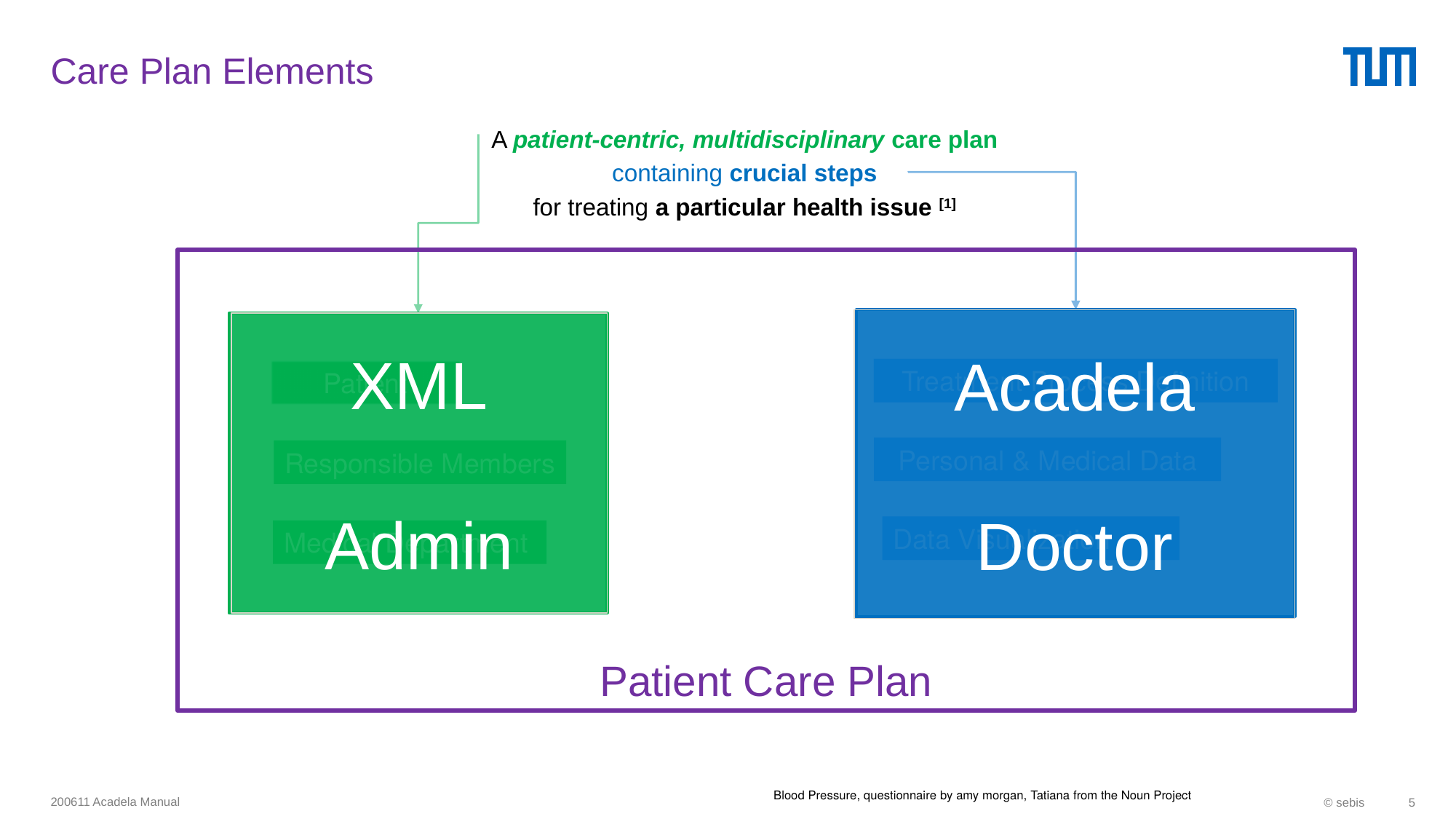

# Care Plan Elements
A patient-centric, multidisciplinary care plan
containing crucial steps
for treating a particular health issue [1]
Patient Care Plan
Acadela

Doctor

Treatment Process Definition
Personal & Medical Data
Data Visualization

Patient
Responsible Members
Medical Department
XML

Admin
Blood Pressure, questionnaire by amy morgan, Tatiana from the Noun Project
200611 Acadela Manual
© sebis
5